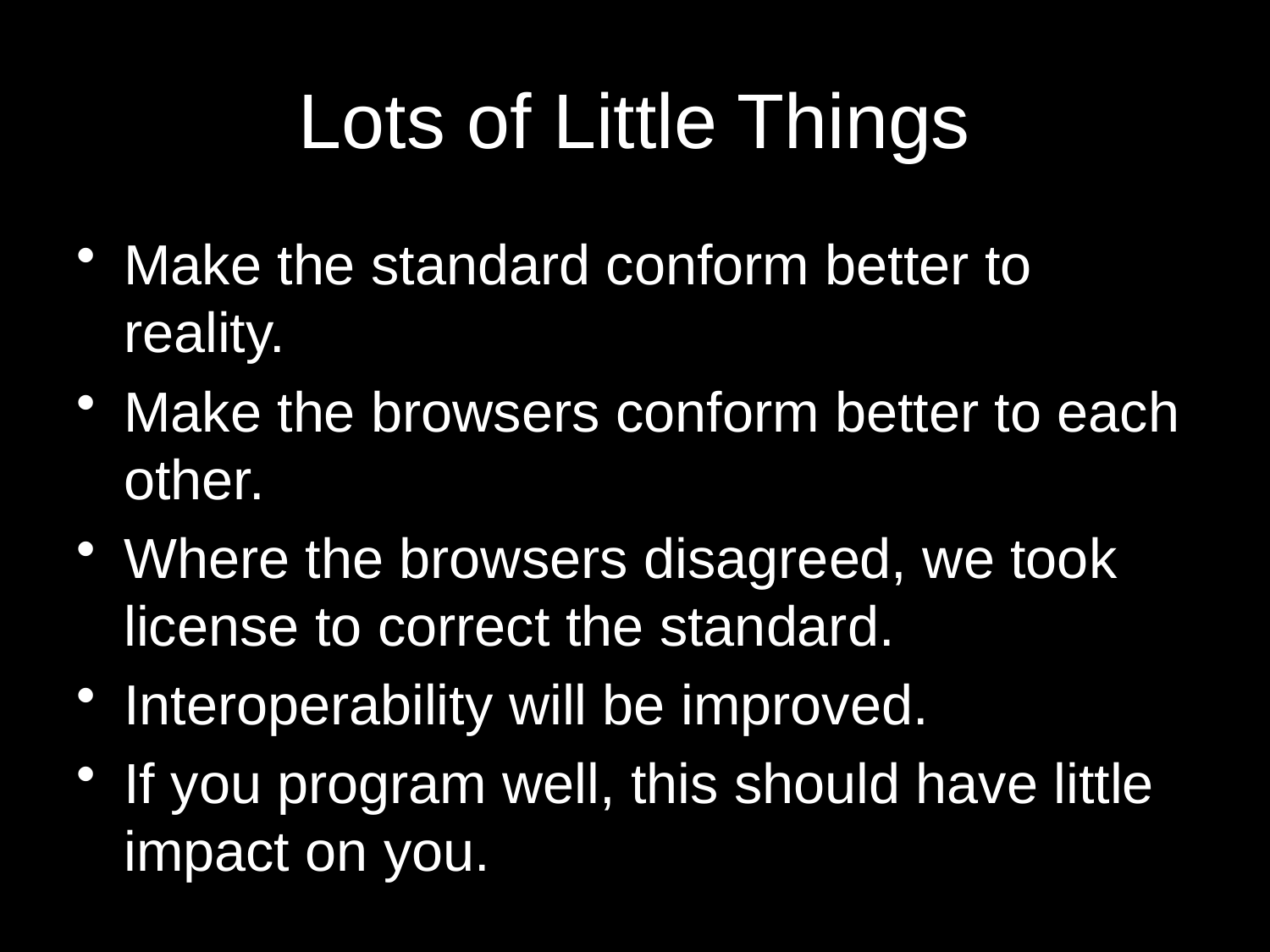

# Lots of Little Things
Make the standard conform better to reality.
Make the browsers conform better to each other.
Where the browsers disagreed, we took license to correct the standard.
Interoperability will be improved.
If you program well, this should have little impact on you.